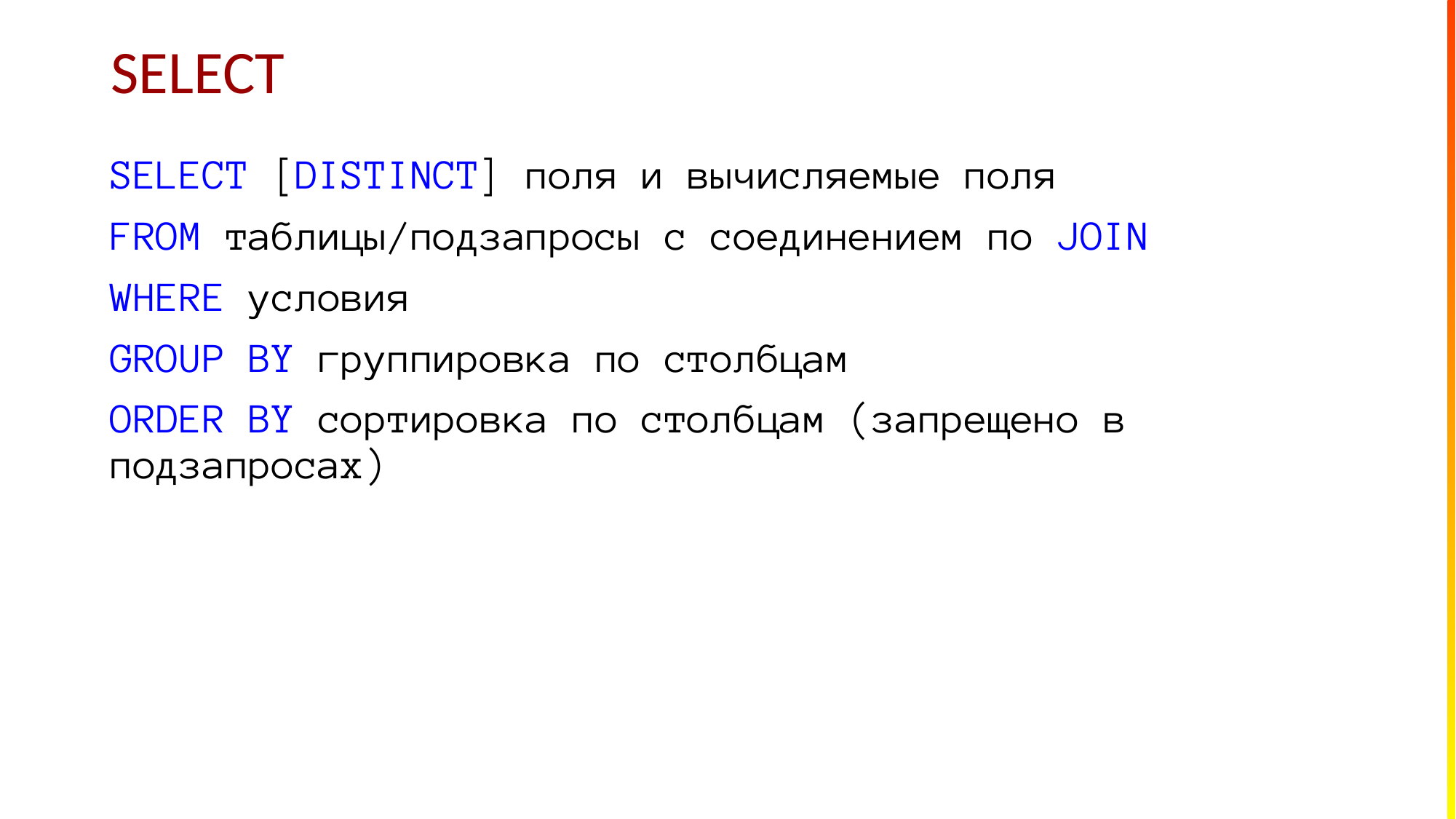

# SELECT
SELECT [DISTINCT] поля и вычисляемые поля
FROM таблицы/подзапросы с соединением по JOIN
WHERE условия
GROUP BY группировка по столбцам
ORDER BY сортировка по столбцам (запрещено в подзапросах)